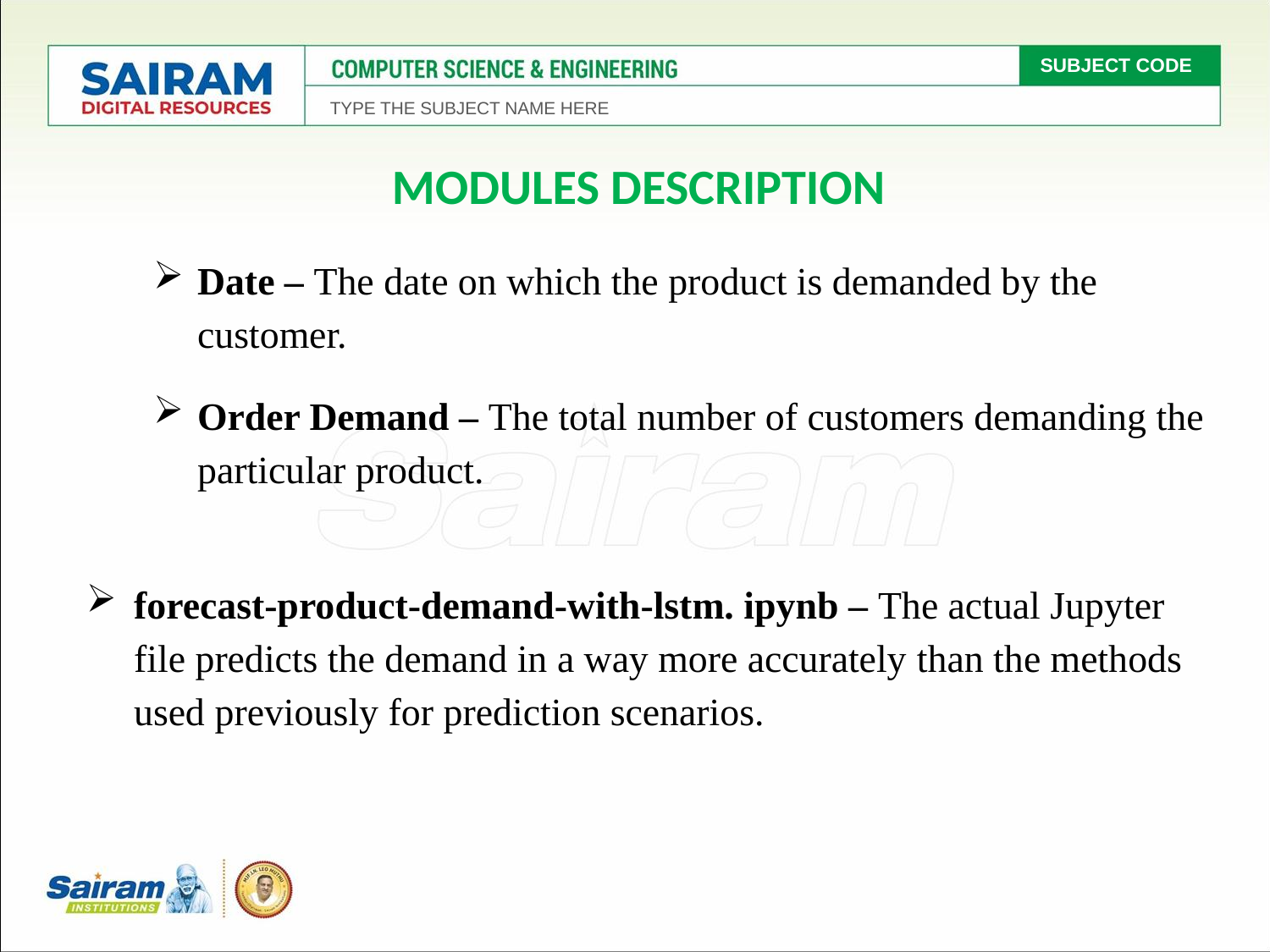

MODULES DESCRIPTION
Date – The date on which the product is demanded by the customer.
Order Demand – The total number of customers demanding the particular product.

forecast-product-demand-with-lstm. ipynb – The actual Jupyter file predicts the demand in a way more accurately than the methods used previously for prediction scenarios.